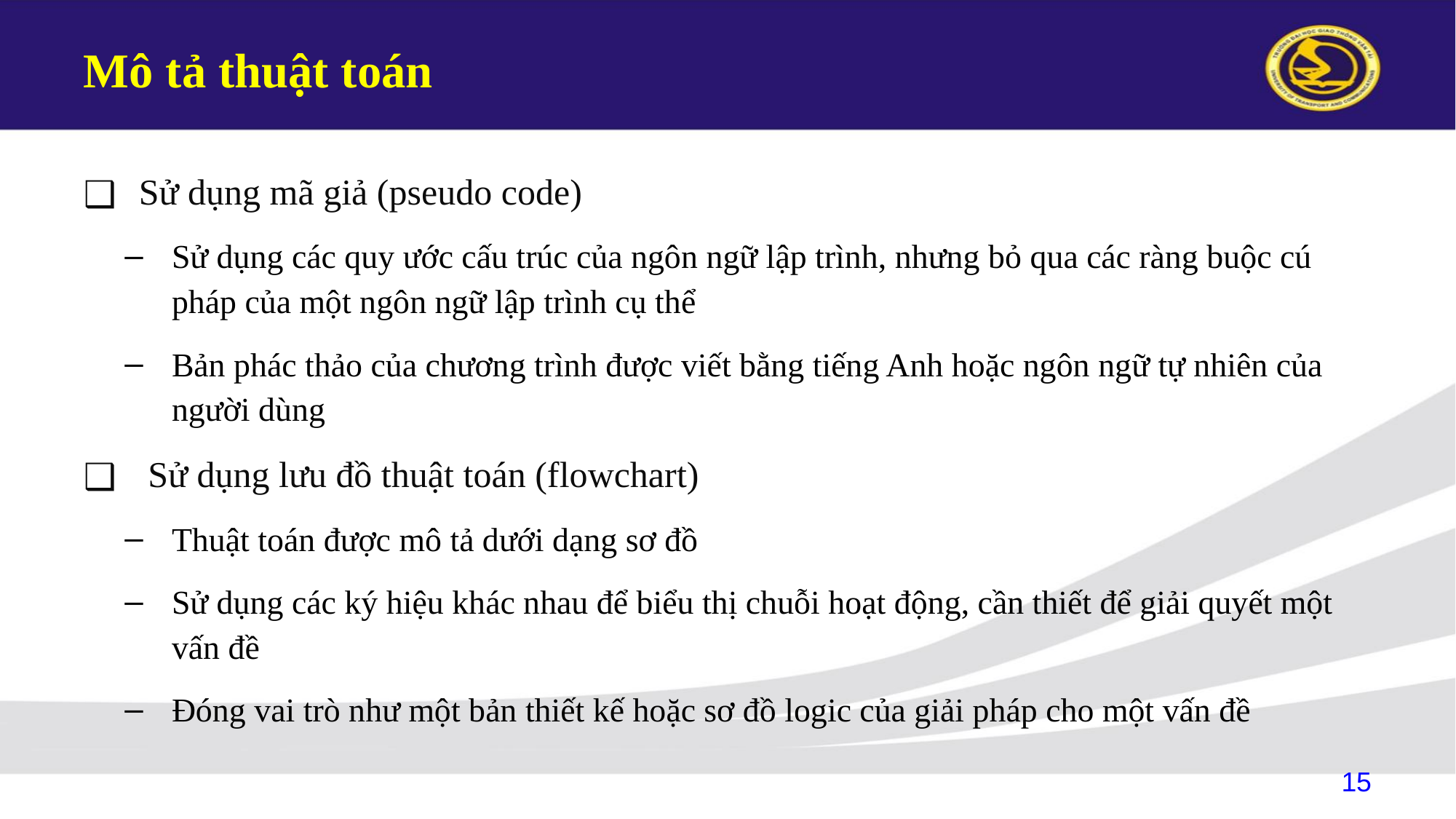

# Mô tả thuật toán
Sử dụng mã giả (pseudo code)
Sử dụng các quy ước cấu trúc của ngôn ngữ lập trình, nhưng bỏ qua các ràng buộc cú pháp của một ngôn ngữ lập trình cụ thể
Bản phác thảo của chương trình được viết bằng tiếng Anh hoặc ngôn ngữ tự nhiên của người dùng
 Sử dụng lưu đồ thuật toán (flowchart)
Thuật toán được mô tả dưới dạng sơ đồ
Sử dụng các ký hiệu khác nhau để biểu thị chuỗi hoạt động, cần thiết để giải quyết một vấn đề
Đóng vai trò như một bản thiết kế hoặc sơ đồ logic của giải pháp cho một vấn đề

15